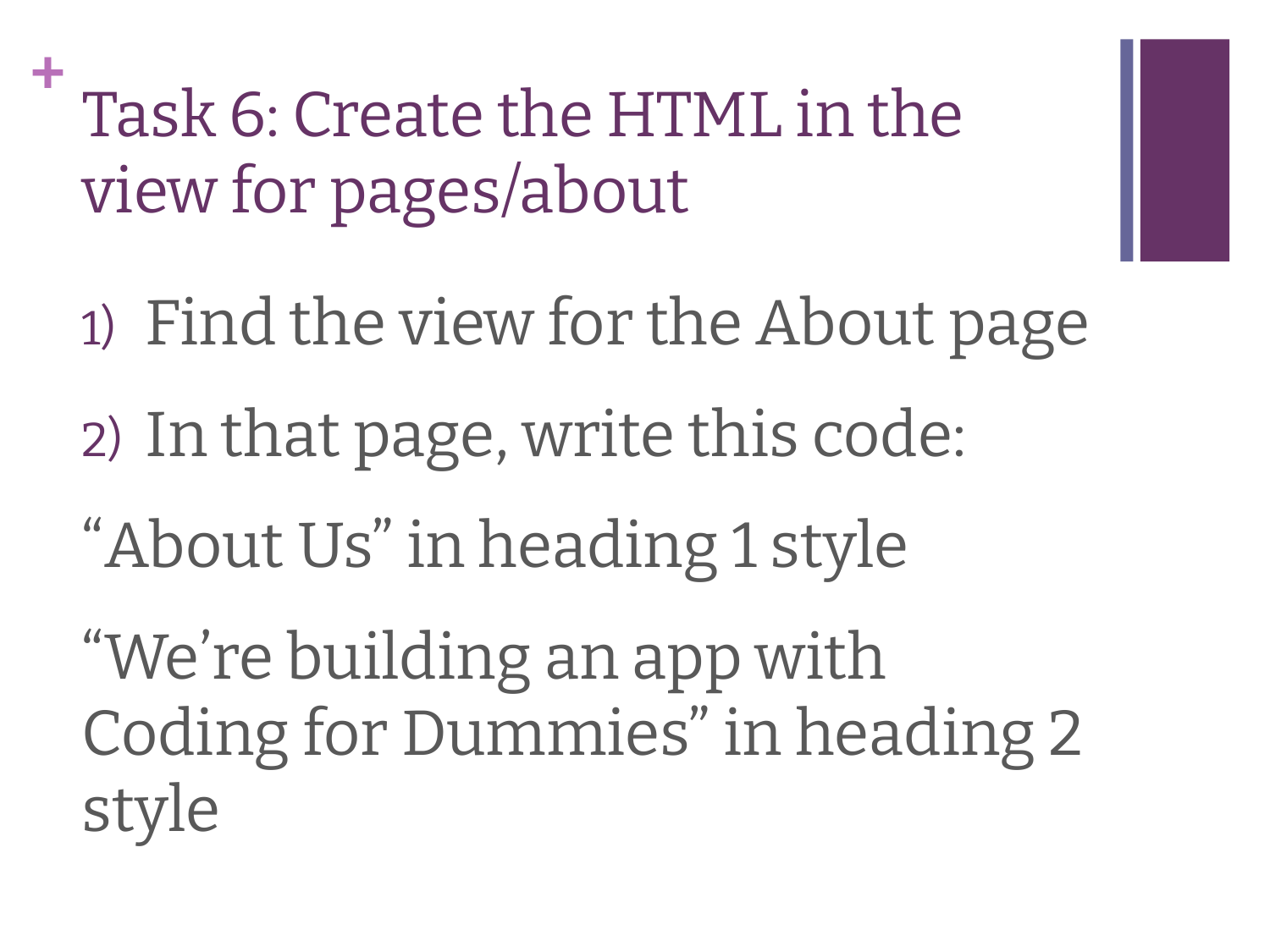

# Task 6: Create the HTML in the view for pages/about
Find the view for the About page
In that page, write this code:
“About Us” in heading 1 style
“We’re building an app with Coding for Dummies” in heading 2 style